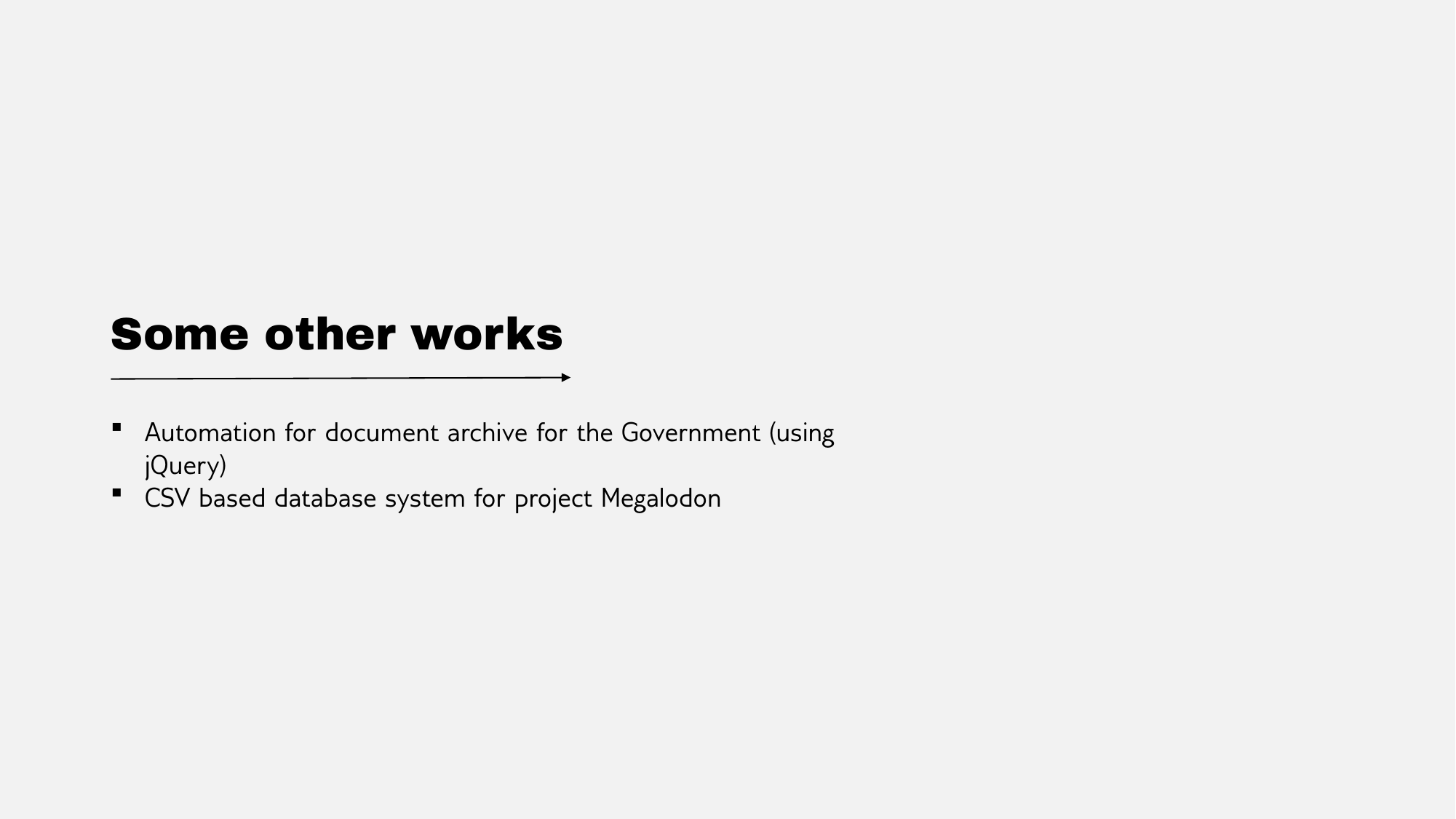

Some other works
Automation for document archive for the Government (using jQuery)
CSV based database system for project Megalodon